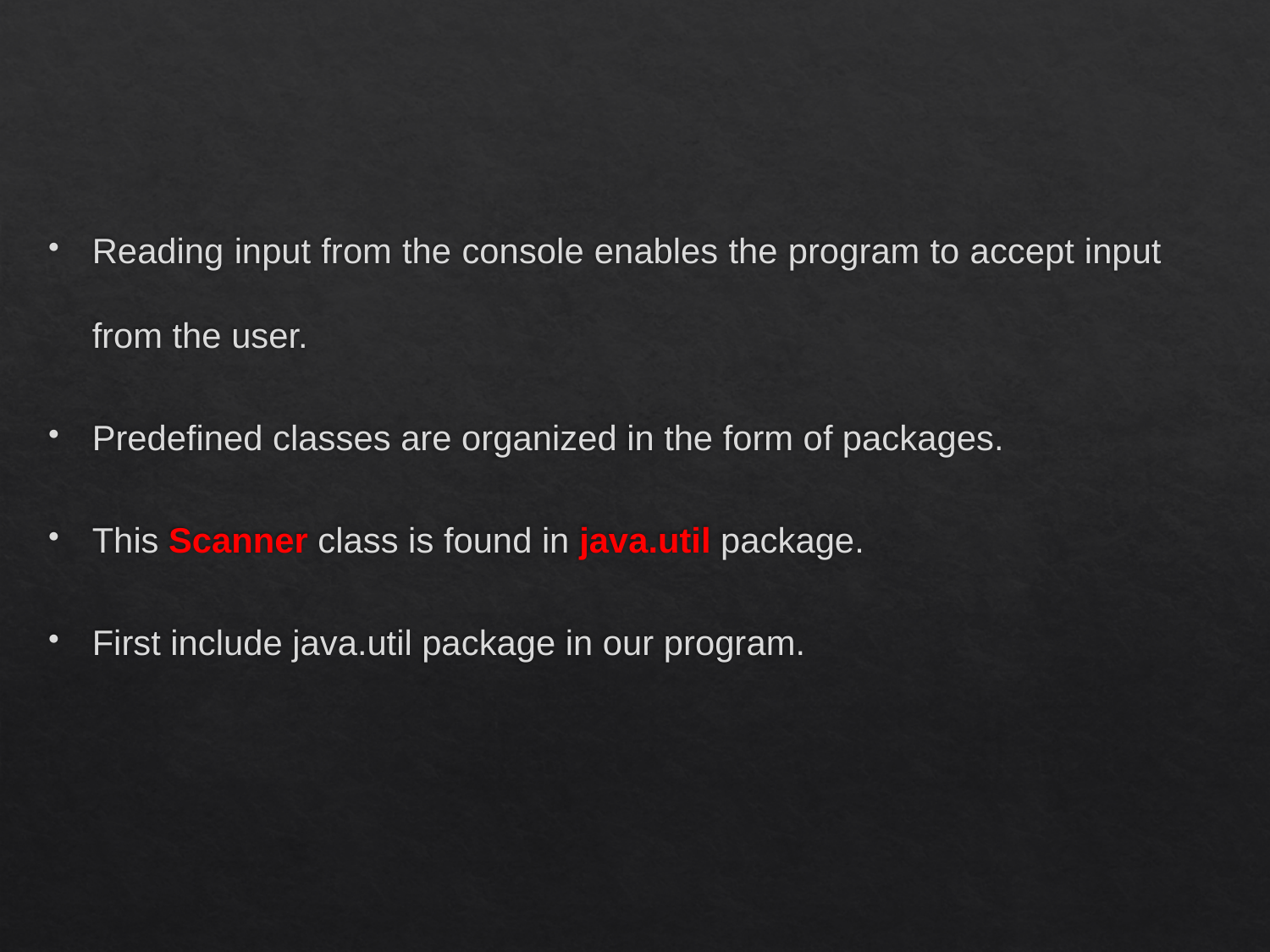

Reading input from the console enables the program to accept input from the user.
Predefined classes are organized in the form of packages.
This Scanner class is found in java.util package.
First include java.util package in our program.